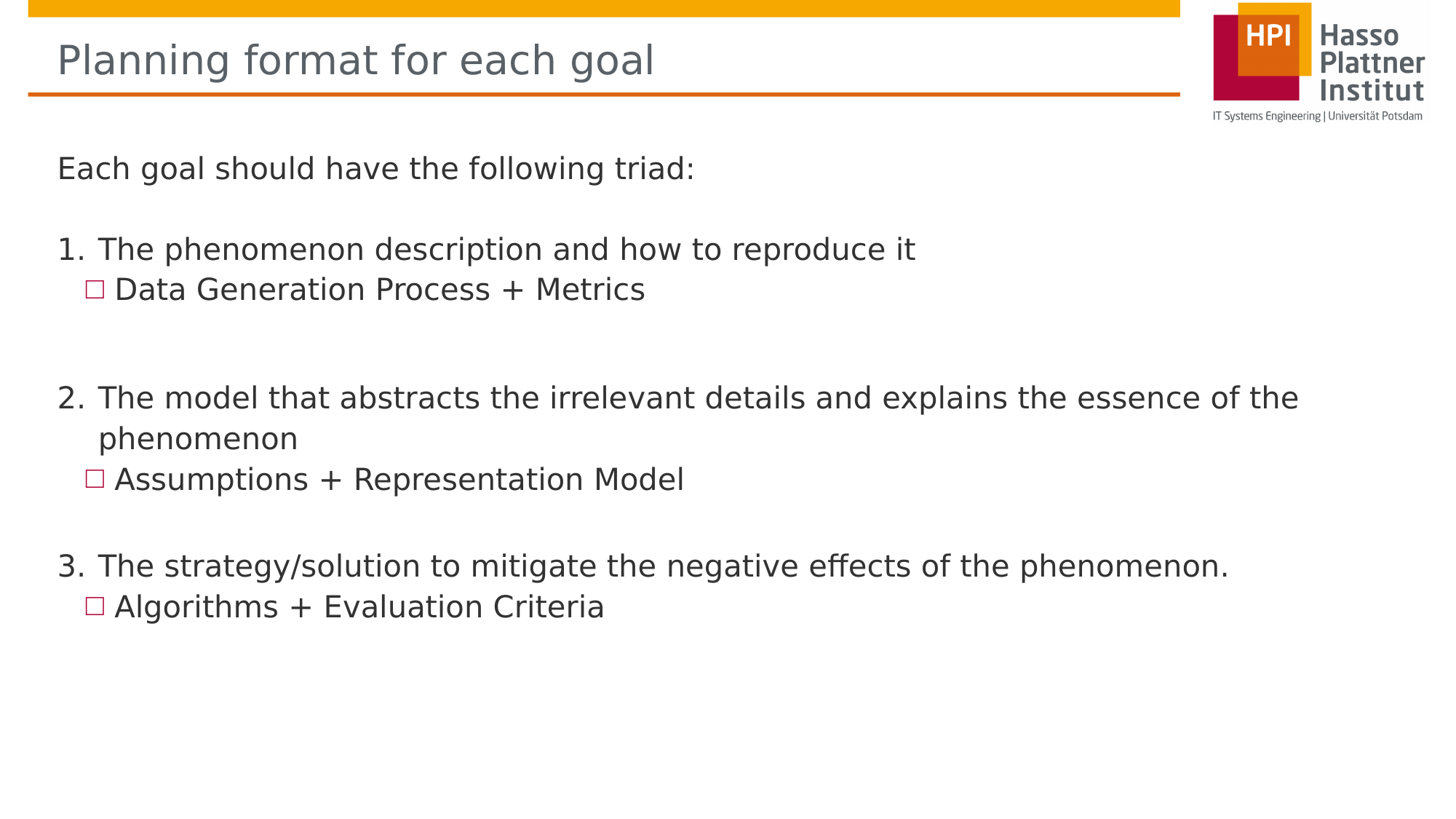

# Planning format for each goal
Each goal should have the following triad:

The phenomenon description and how to reproduce it
Data Generation Process + Metrics

The model that abstracts the irrelevant details and explains the essence of the phenomenon
Assumptions + Representation Model

The strategy/solution to mitigate the negative effects of the phenomenon.
Algorithms + Evaluation Criteria